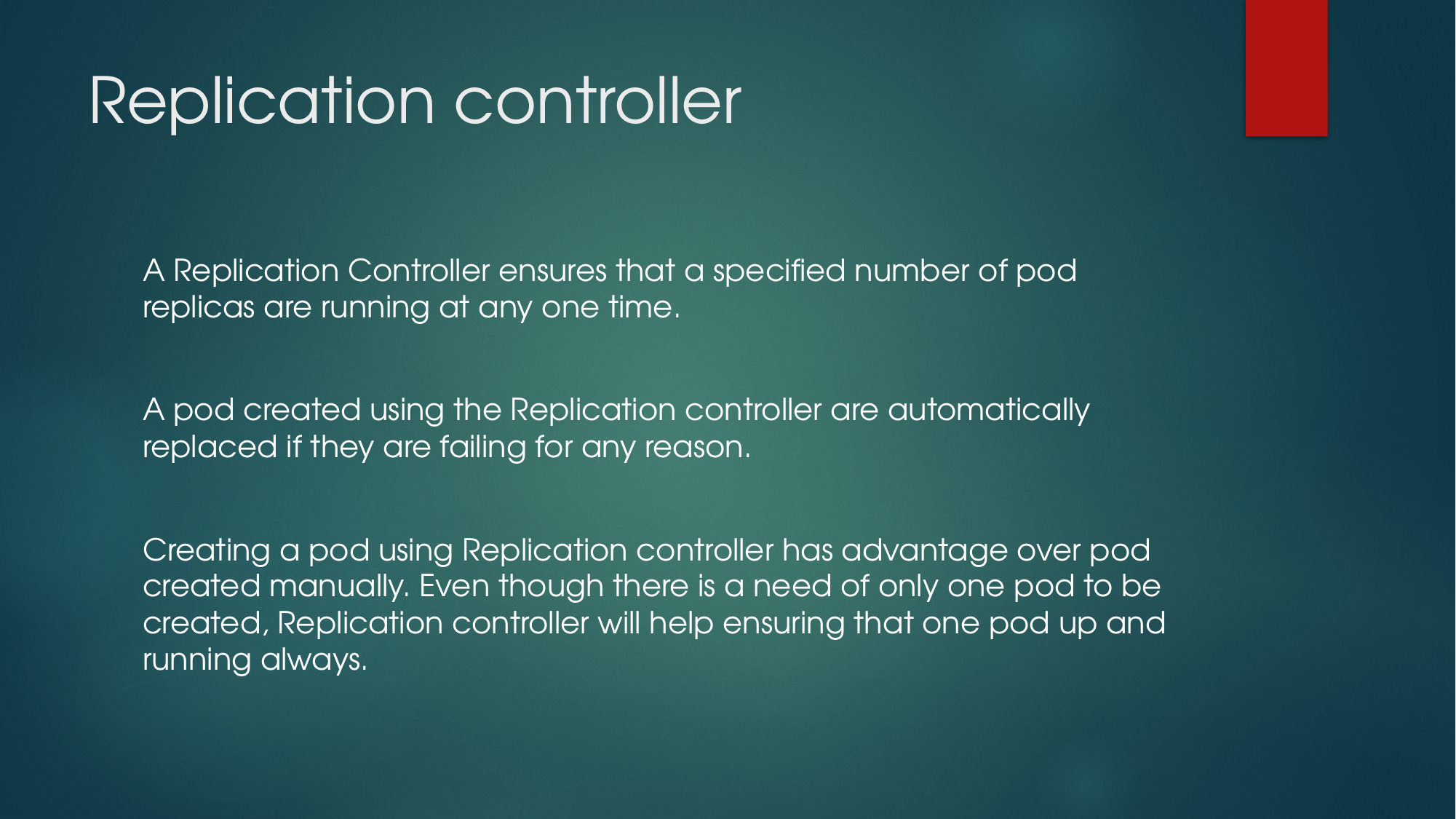

# Replication controller
A Replication Controller ensures that a specified number of pod replicas are running at any one time.

A pod created using the Replication controller are automatically replaced if they are failing for any reason.

Creating a pod using Replication controller has advantage over pod created manually. Even though there is a need of only one pod to be created, Replication controller will help ensuring that one pod up and running always.